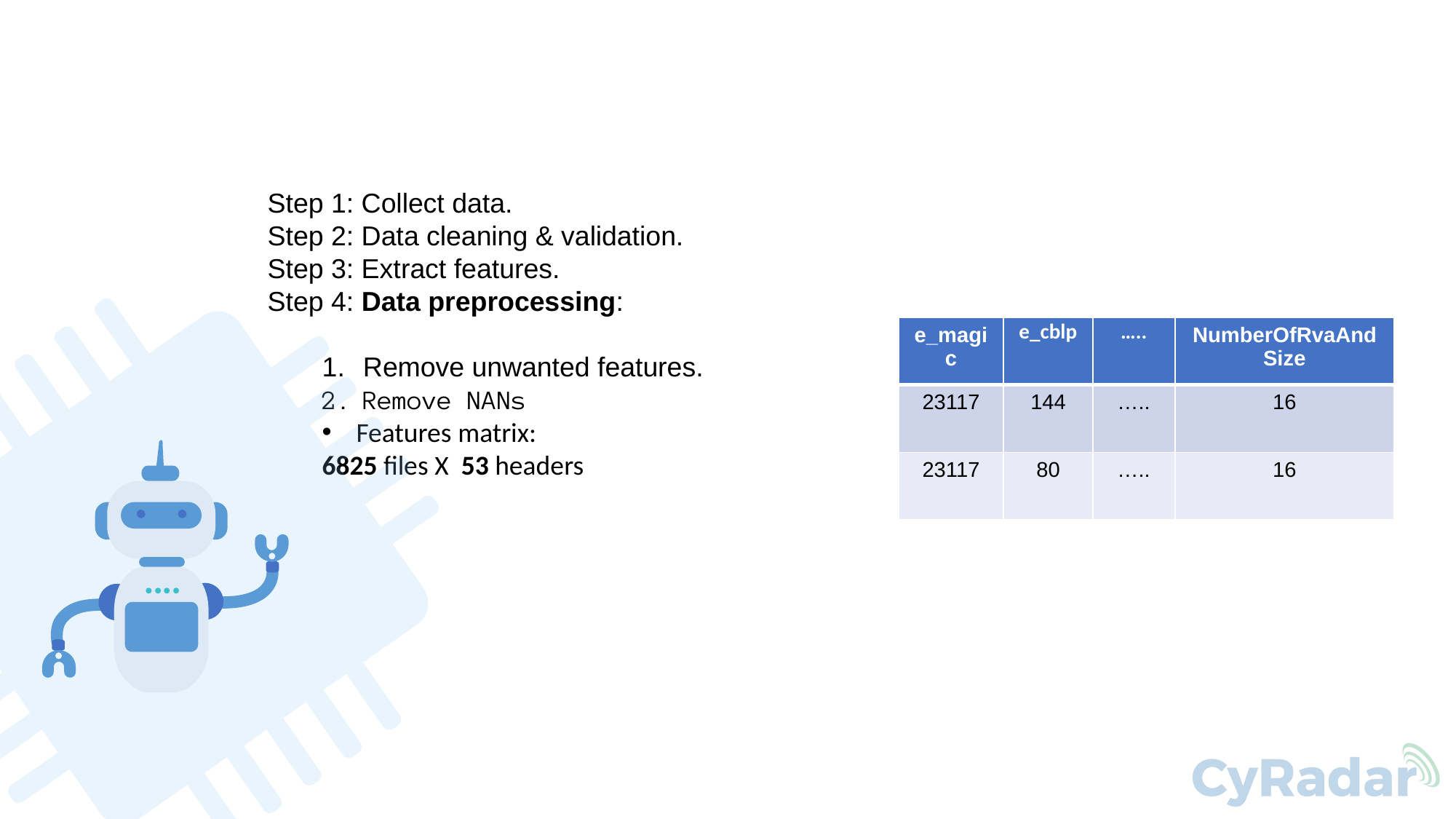

Step 1: Collect data.
Step 2: Data cleaning & validation.
Step 3: Extract features.
Step 4: Data preprocessing:

Remove unwanted features.
Remove NANs
Features matrix:
6825 files X  53 headers

| e\_magic | e\_cblp | ….. | NumberOfRvaAndSize |
| --- | --- | --- | --- |
| 23117 | 144 | ….. | 16 |
| 23117 | 80 | ….. | 16 |